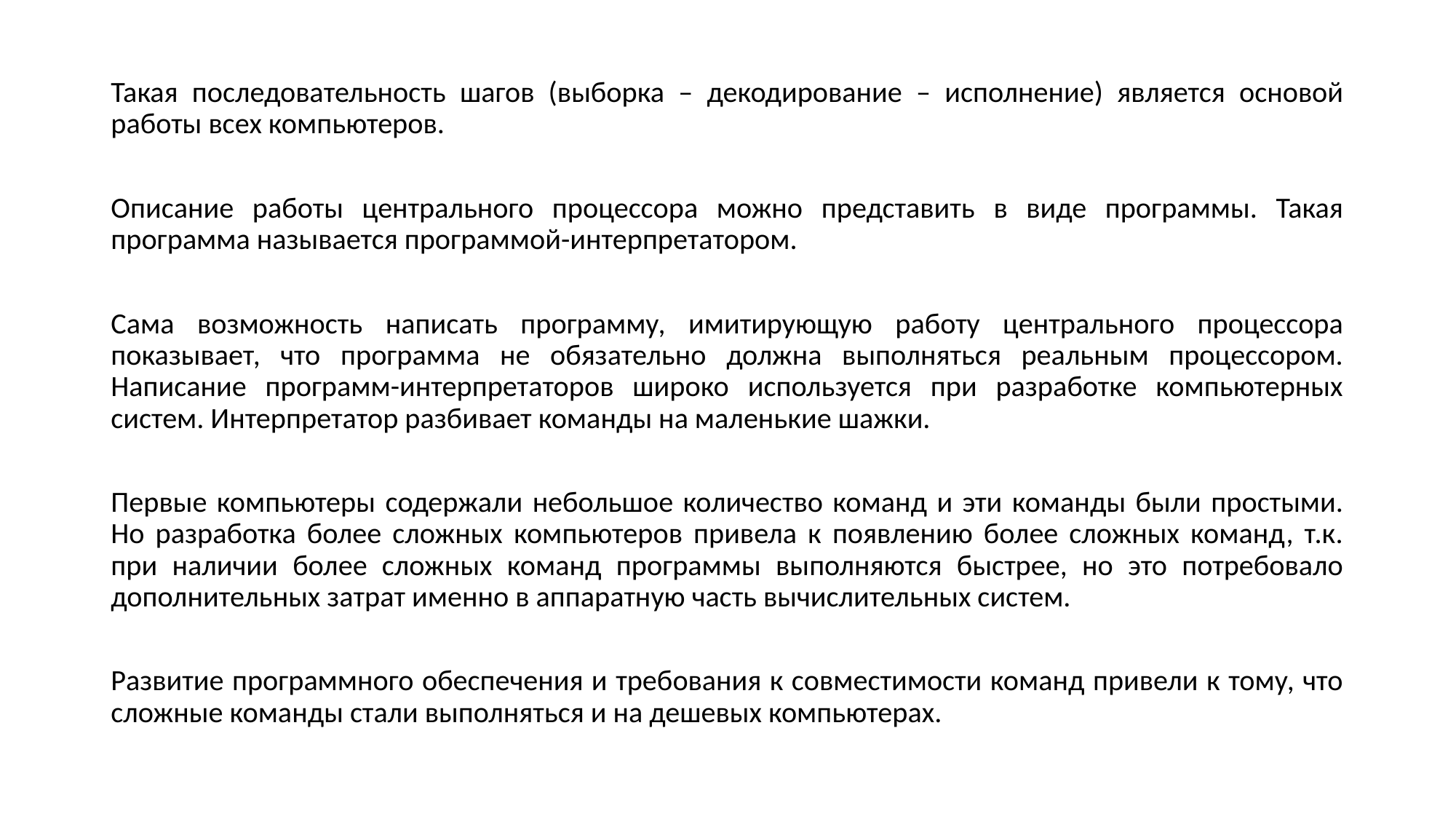

Такая последовательность шагов (выборка – декодирование – исполнение) является основой работы всех компьютеров.

Описание работы центрального процессора можно представить в виде программы. Такая программа называется программой-интерпретатором.

Сама возможность написать программу, имитирующую работу центрального процессора показывает, что программа не обязательно должна выполняться реальным процессором. Написание программ-интерпретаторов широко используется при разработке компьютерных систем. Интерпретатор разбивает команды на маленькие шажки.

Первые компьютеры содержали небольшое количество команд и эти команды были простыми. Но разработка более сложных компьютеров привела к появлению более сложных команд, т.к. при наличии более сложных команд программы выполняются быстрее, но это потребовало дополнительных затрат именно в аппаратную часть вычислительных систем.

Развитие программного обеспечения и требования к совместимости команд привели к тому, что сложные команды стали выполняться и на дешевых компьютерах.